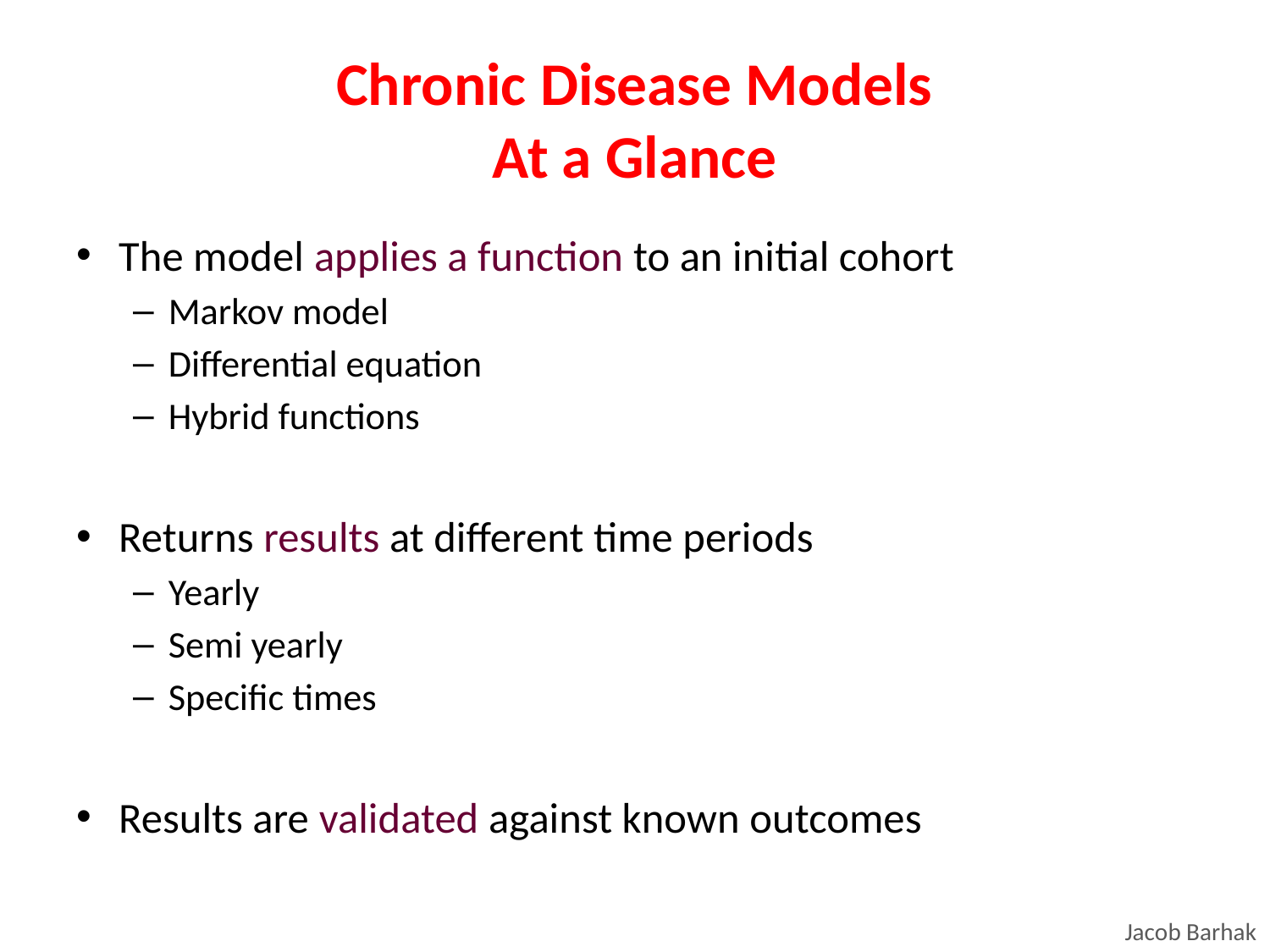

# Chronic Disease Models At a Glance
The model applies a function to an initial cohort
Markov model
Differential equation
Hybrid functions

Returns results at different time periods
Yearly
Semi yearly
Specific times

Results are validated against known outcomes